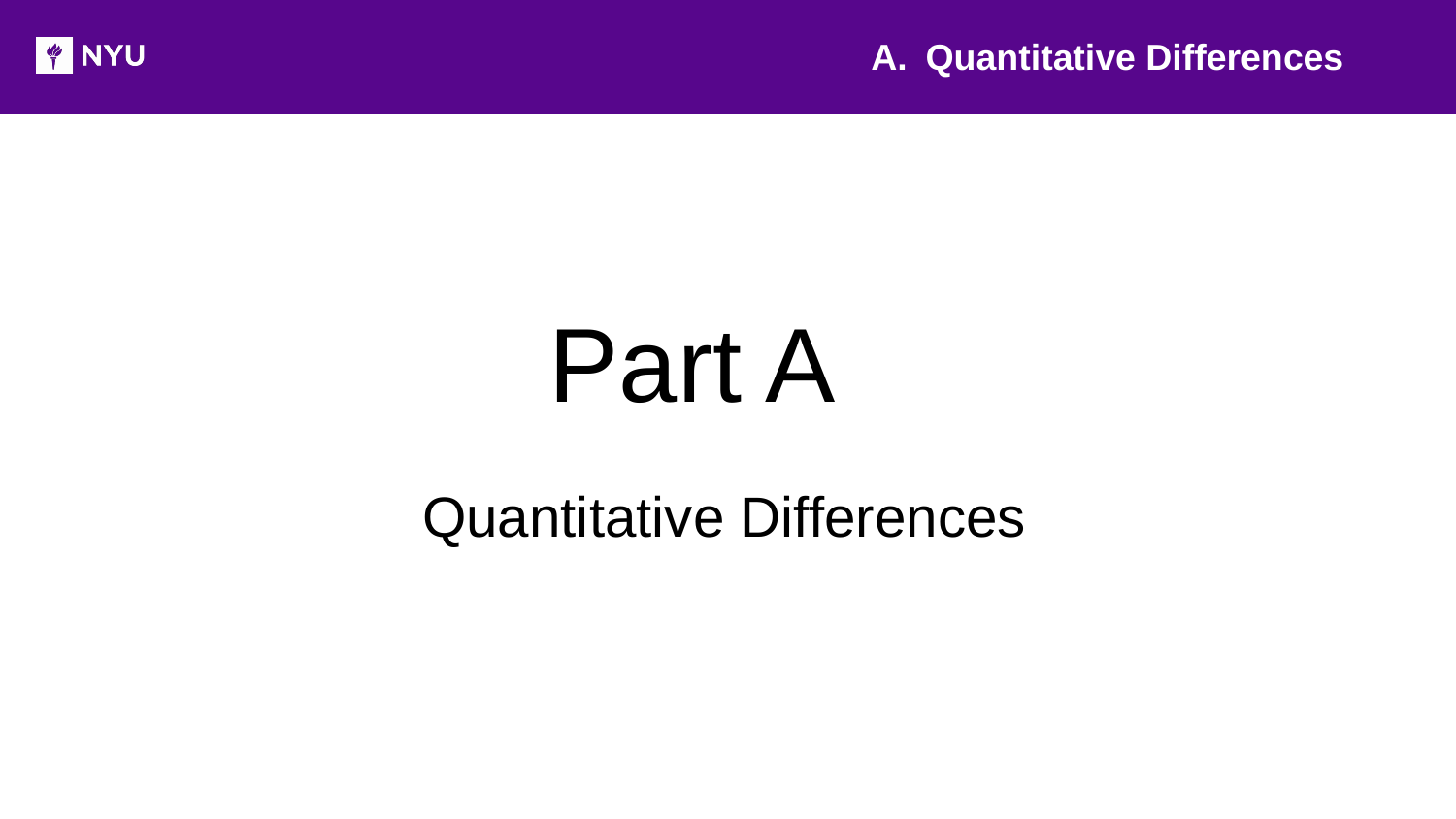

Quantitative Differences
# Part A
                            Quantitative Differences